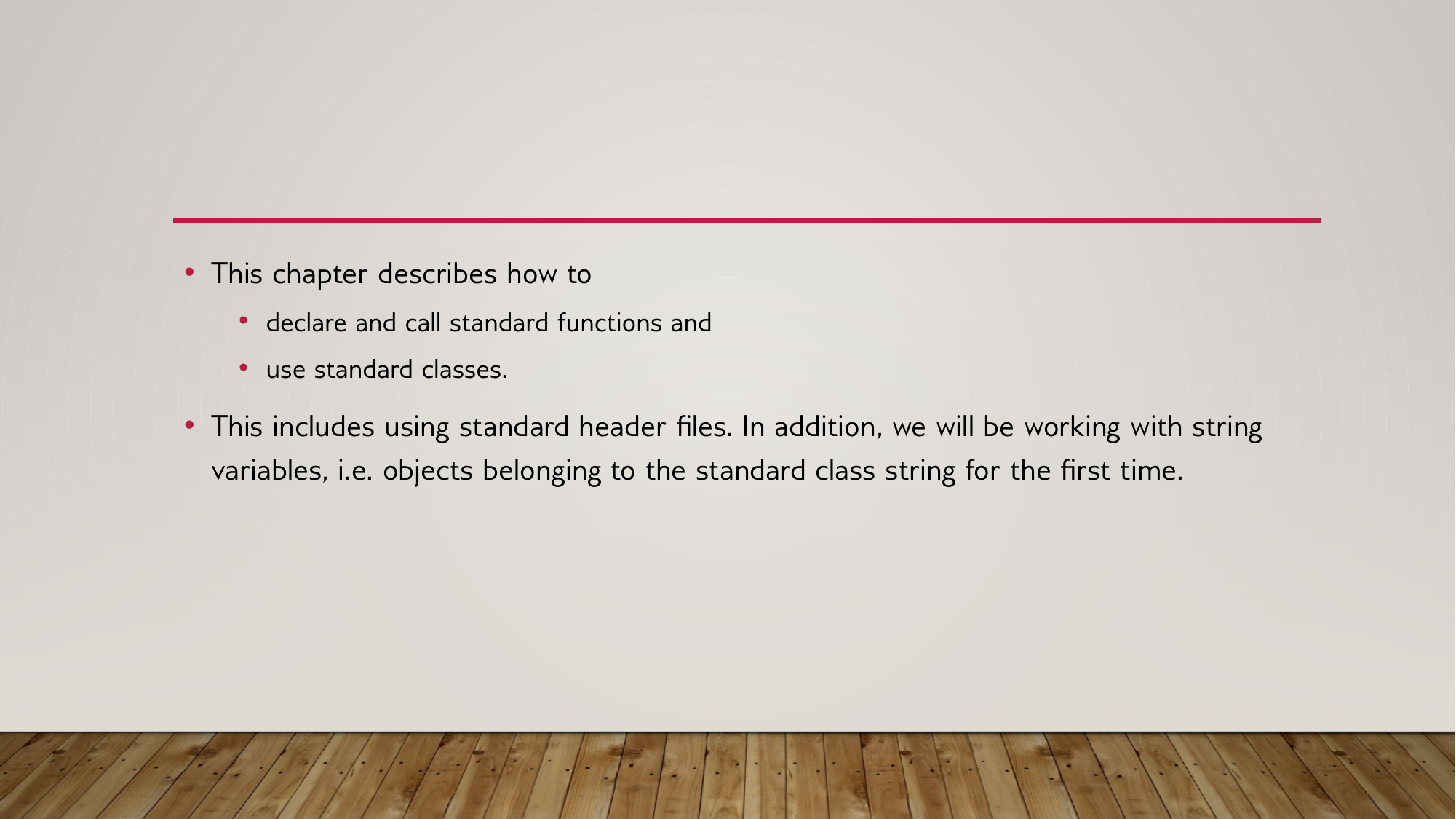

#
This chapter describes how to
declare and call standard functions and
use standard classes.
This includes using standard header files. In addition, we will be working with string variables, i.e. objects belonging to the standard class string for the first time.